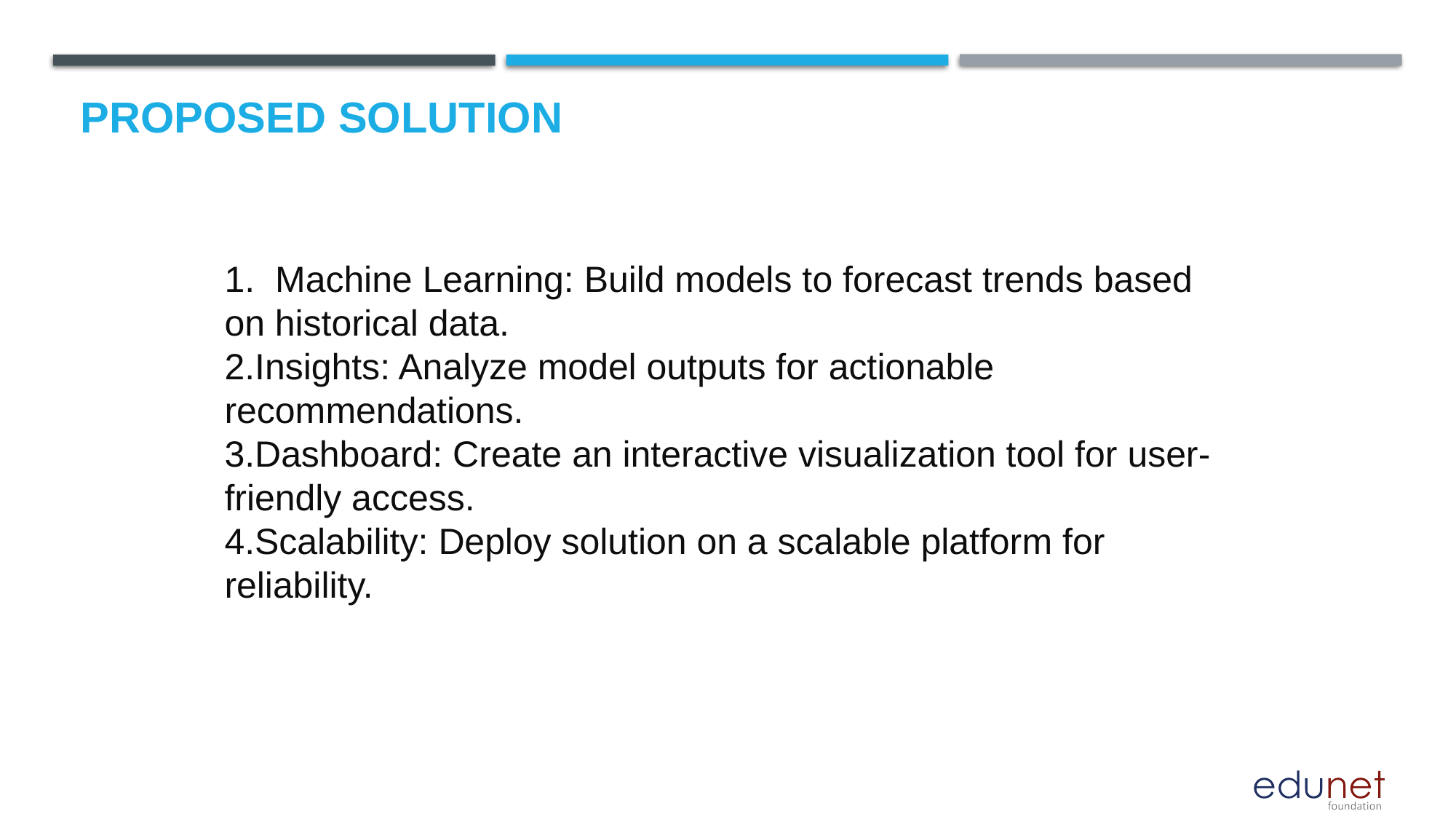

# Proposed Solution

  Machine Learning: Build models to forecast trends based on historical data.
Insights: Analyze model outputs for actionable recommendations.
Dashboard: Create an interactive visualization tool for user-friendly access.
Scalability: Deploy solution on a scalable platform for reliability.